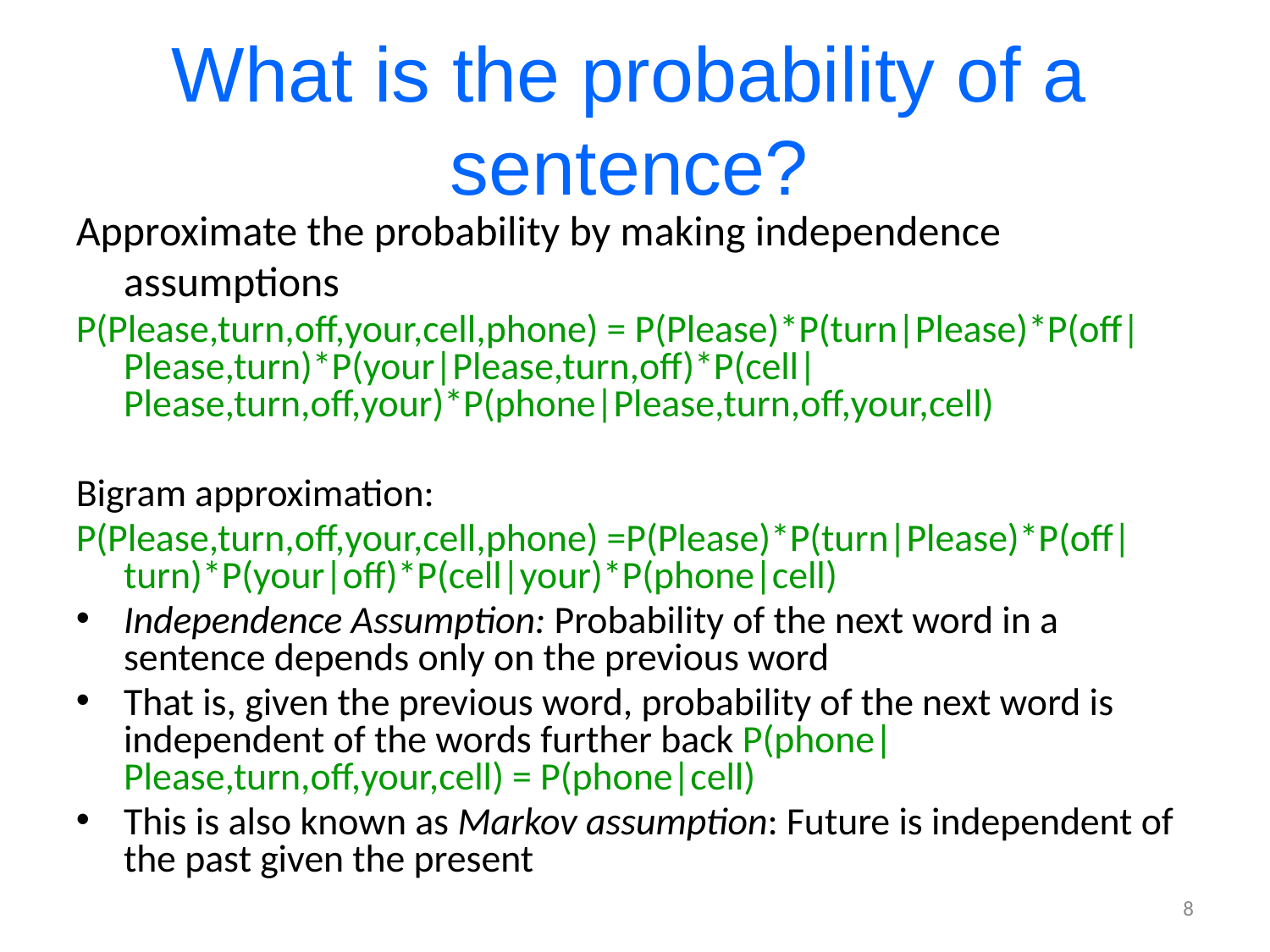

What is the probability of a sentence?
Approximate the probability by making independence assumptions
P(Please,turn,off,your,cell,phone) = P(Please)*P(turn|Please)*P(off|Please,turn)*P(your|Please,turn,off)*P(cell|Please,turn,off,your)*P(phone|Please,turn,off,your,cell)

Bigram approximation:
P(Please,turn,off,your,cell,phone) =P(Please)*P(turn|Please)*P(off|turn)*P(your|off)*P(cell|your)*P(phone|cell)
Independence Assumption: Probability of the next word in a sentence depends only on the previous word
That is, given the previous word, probability of the next word is independent of the words further back P(phone|Please,turn,off,your,cell) = P(phone|cell)
This is also known as Markov assumption: Future is independent of the past given the present

8